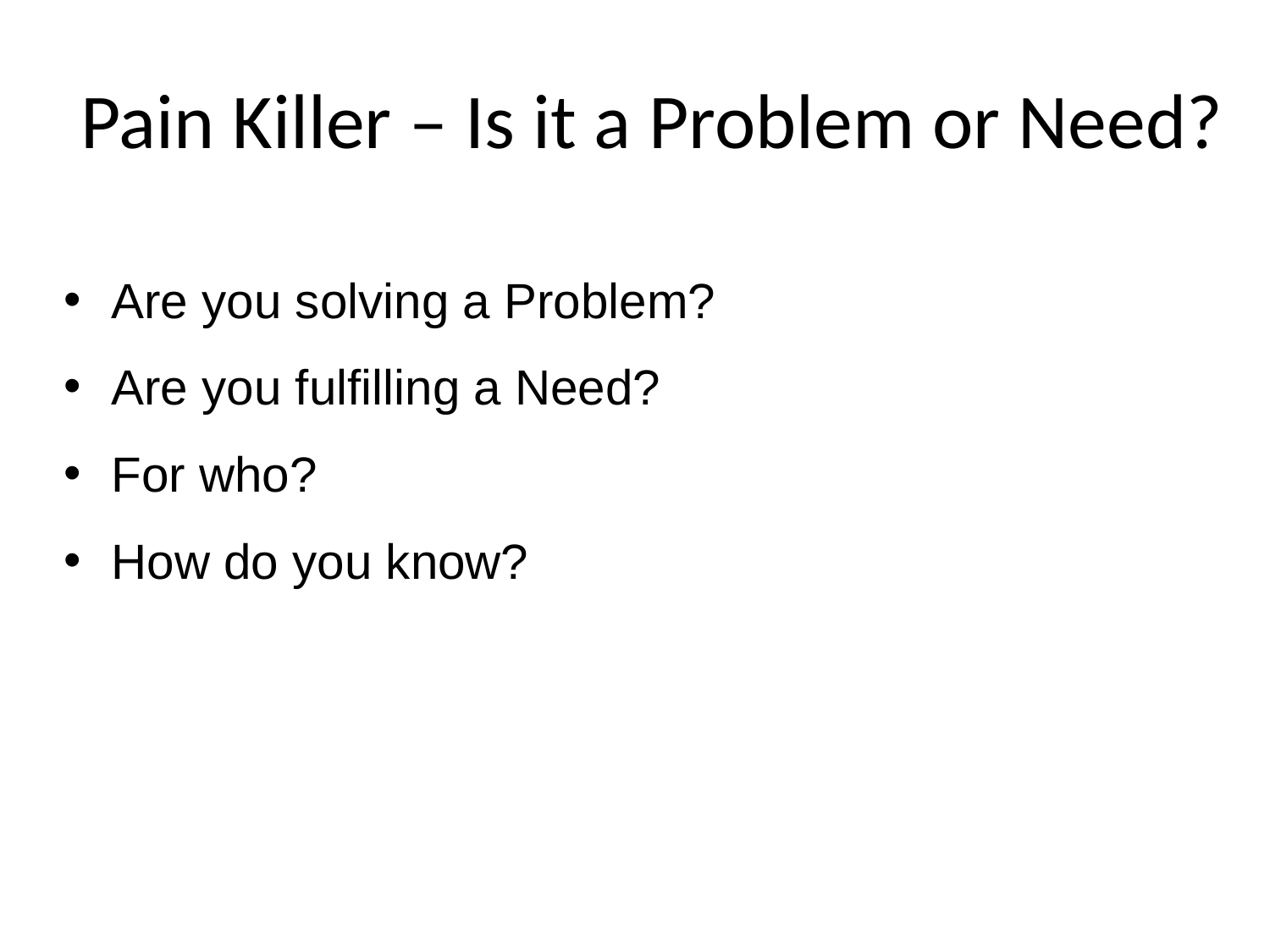

# Pain Killer – Is it a Problem or Need?
Are you solving a Problem?
Are you fulfilling a Need?
For who?
How do you know?